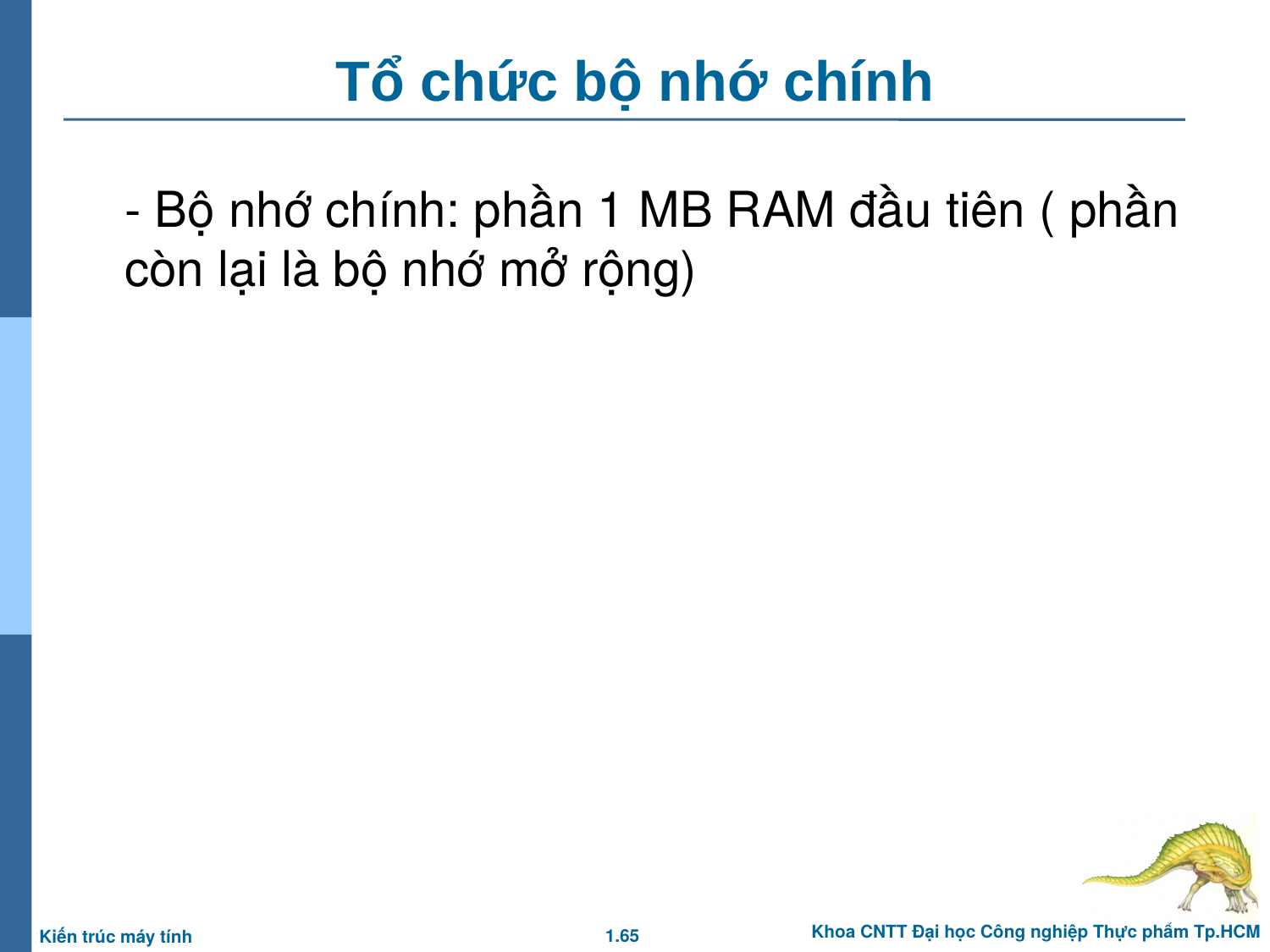

# Tổ chức bộ nhớ chính
- Bộ nhớ chính: phần 1 MB RAM đầu tiên ( phần còn lại là bộ nhớ mở rộng)